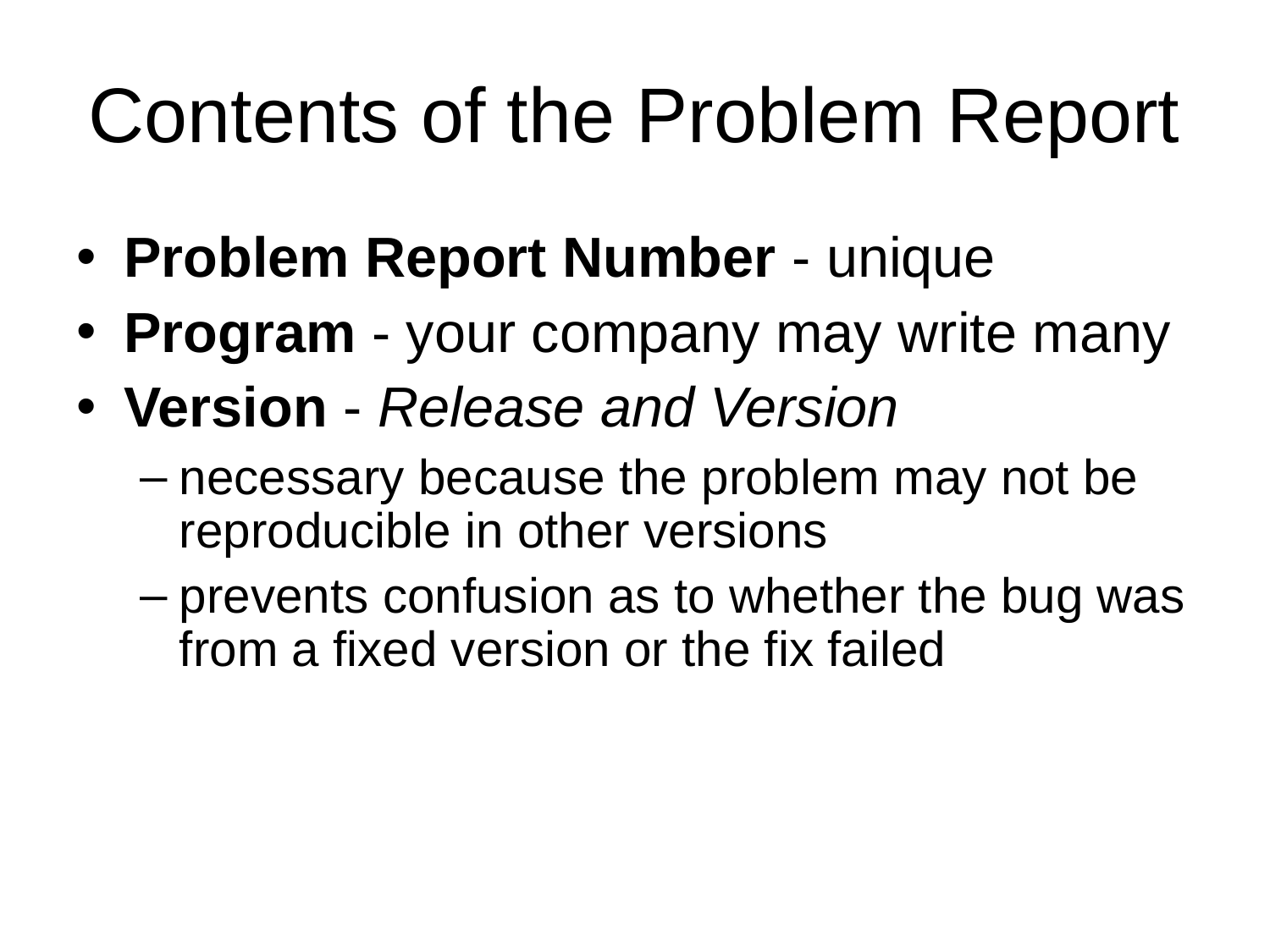

# Contents of the Problem Report
Problem Report Number - unique
Program - your company may write many
Version - Release and Version
necessary because the problem may not be reproducible in other versions
prevents confusion as to whether the bug was from a fixed version or the fix failed